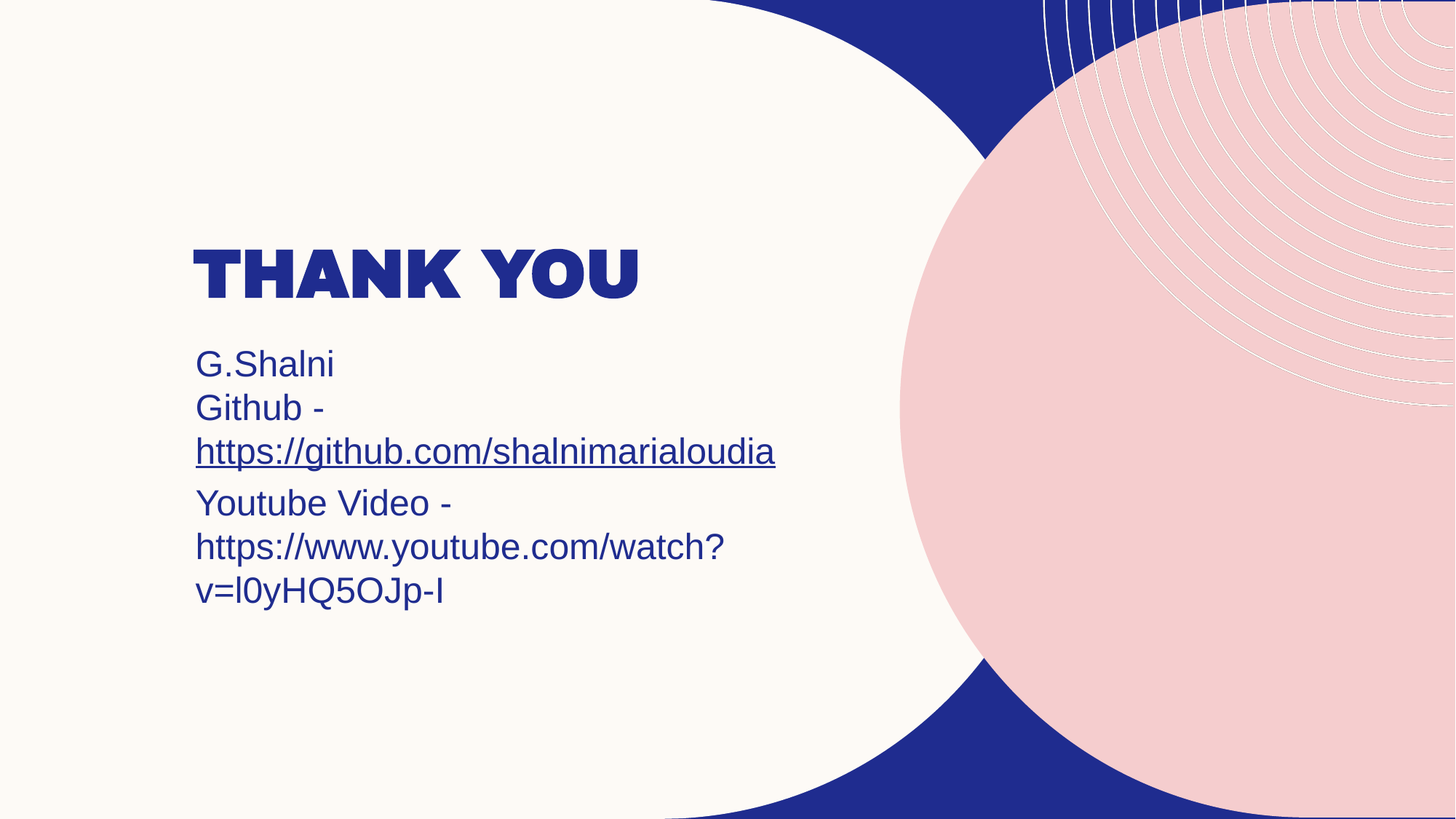

# THANK YOU
G.Shalni
Github - https://github.com/shalnimarialoudia
Youtube Video - https://www.youtube.com/watch?v=l0yHQ5OJp-I